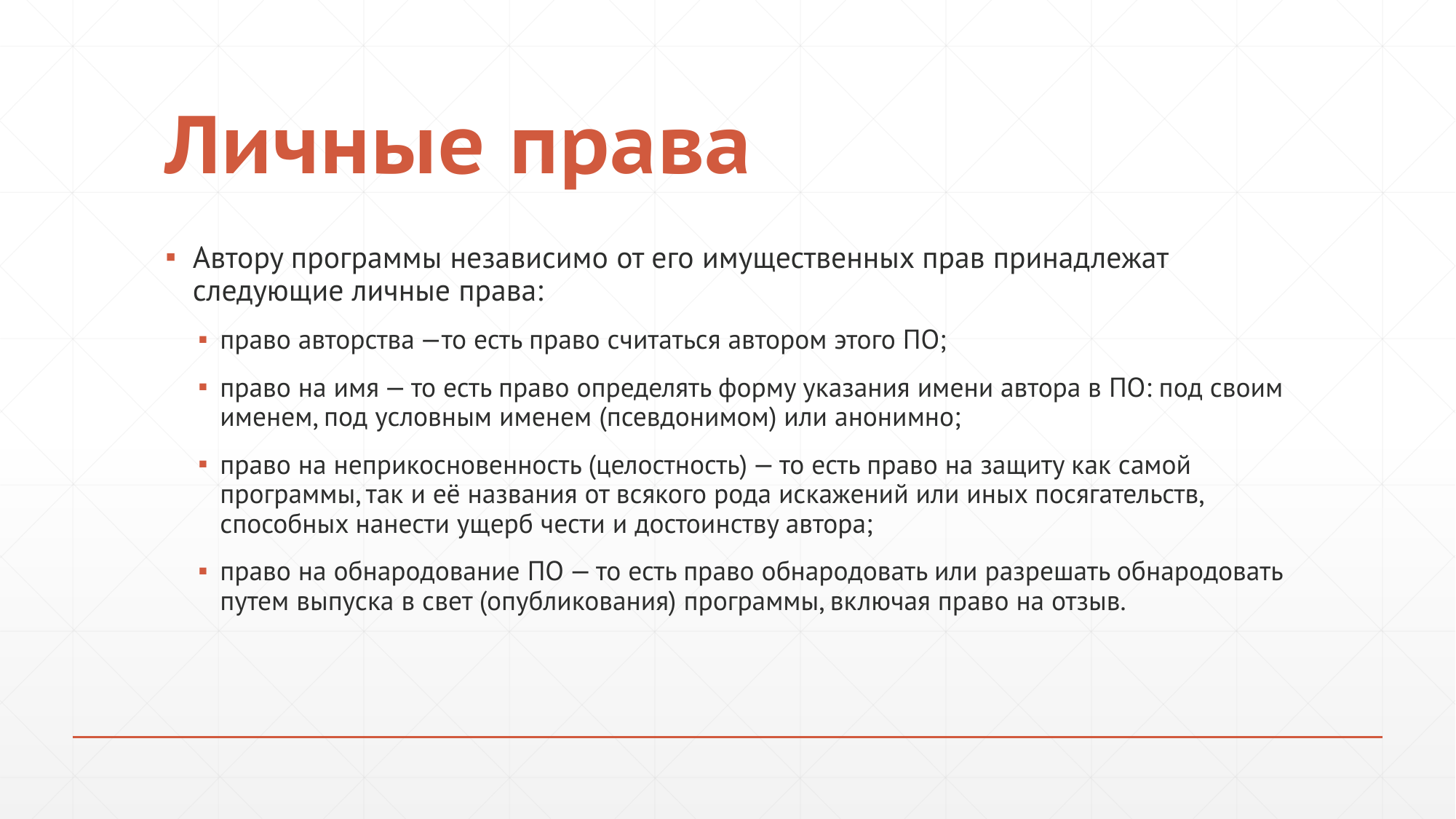

# Личные права
Автору программы независимо от его имущественных прав принадлежат следующие личные права:
право авторства —то есть право считаться автором этого ПО;
право на имя — то есть право определять форму указания имени автора в ПО: под своим именем, под условным именем (псевдонимом) или анонимно;
право на неприкосновенность (целостность) — то есть право на защиту как самой программы, так и её названия от всякого рода искажений или иных посягательств, способных нанести ущерб чести и достоинству автора;
право на обнародование ПО — то есть право обнародовать или разрешать обнародовать путем выпуска в свет (опубликования) программы, включая право на отзыв.